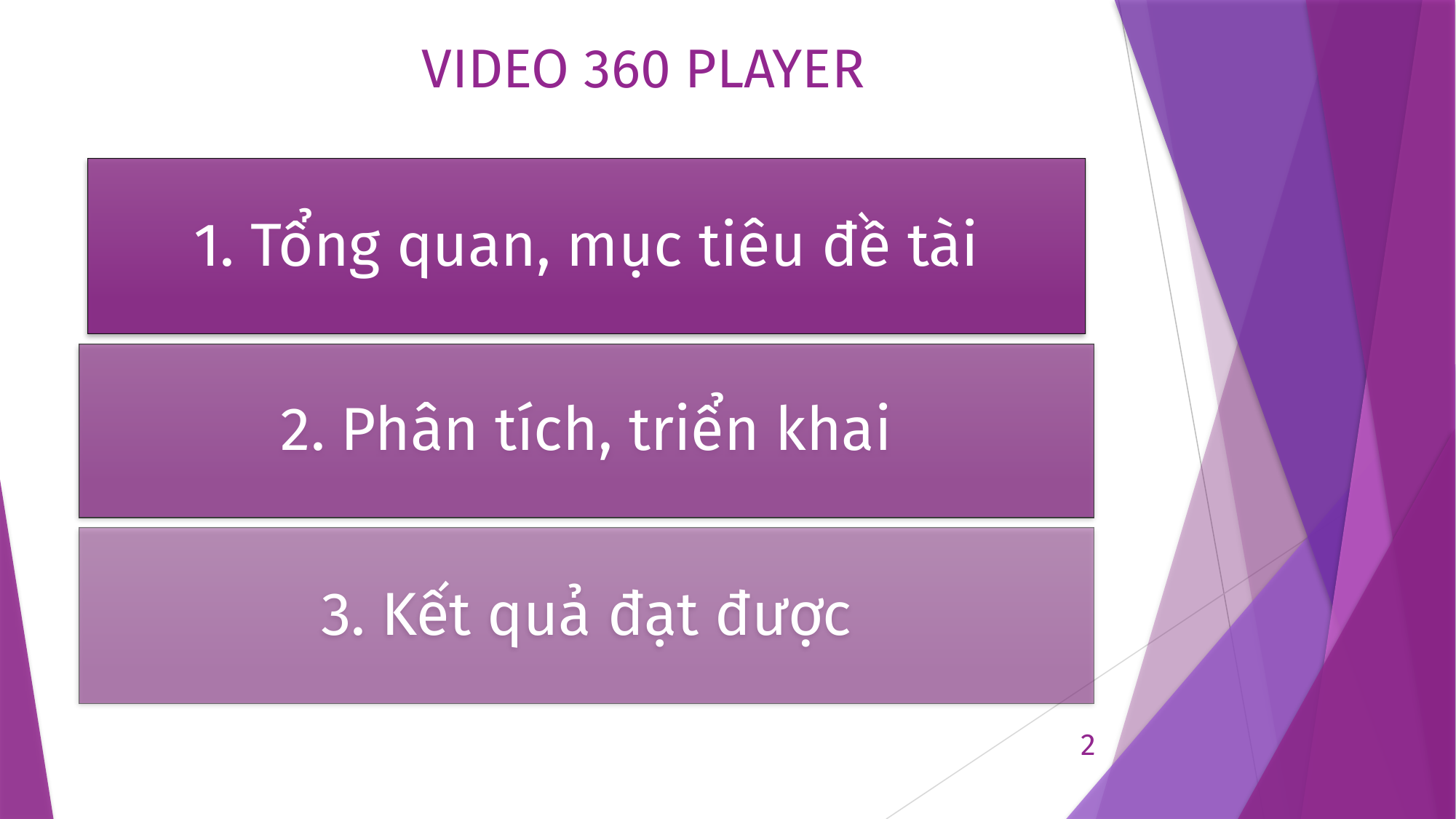

1. Tổng quan, mục tiêu đề tài
2. Phân tích, triển khai
3. Kết quả đạt được
2